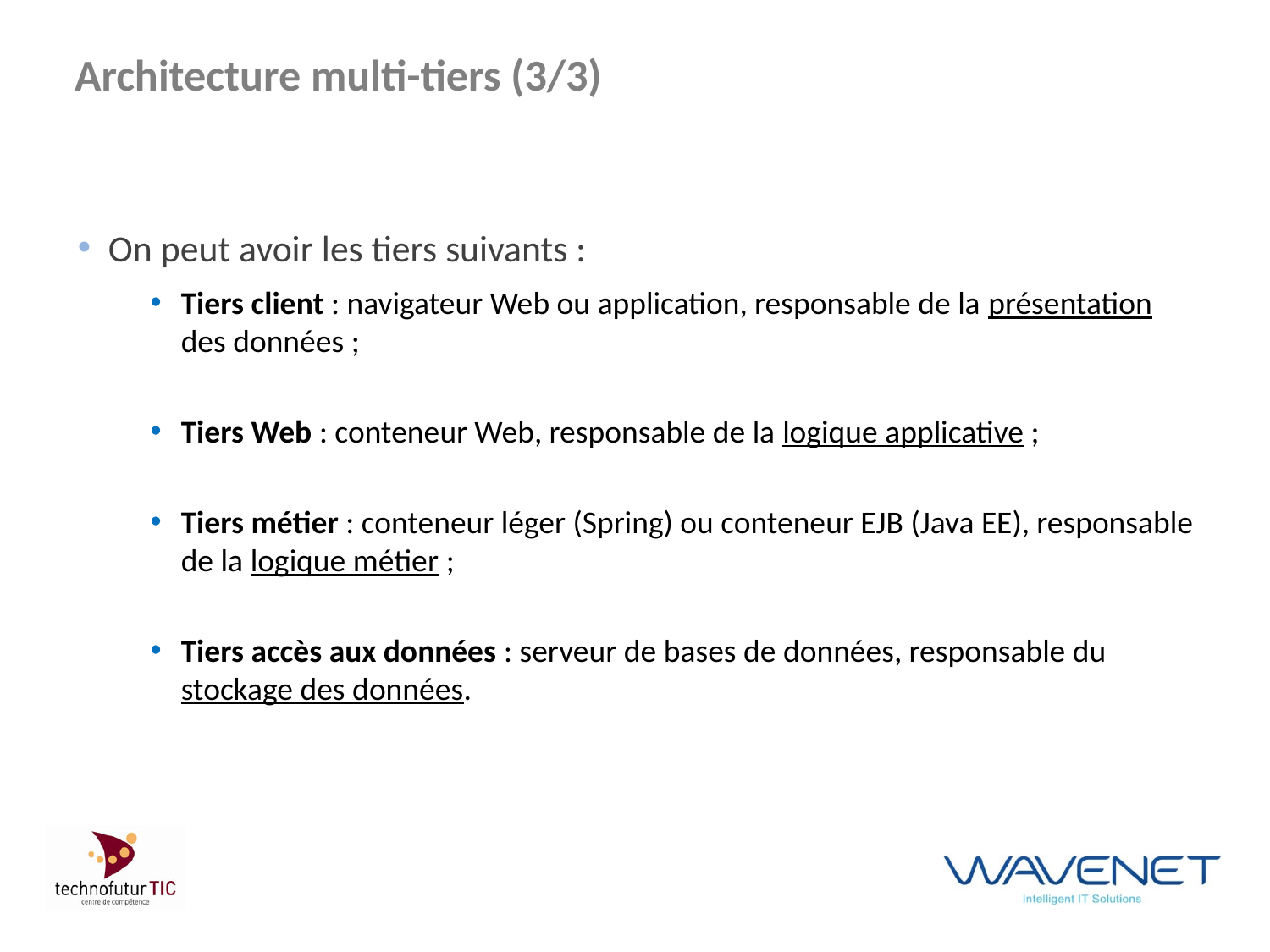

# Architecture multi-tiers (3/3)
On peut avoir les tiers suivants :
Tiers client : navigateur Web ou application, responsable de la présentation des données ;

Tiers Web : conteneur Web, responsable de la logique applicative ;

Tiers métier : conteneur léger (Spring) ou conteneur EJB (Java EE), responsable de la logique métier ;

Tiers accès aux données : serveur de bases de données, responsable du stockage des données.